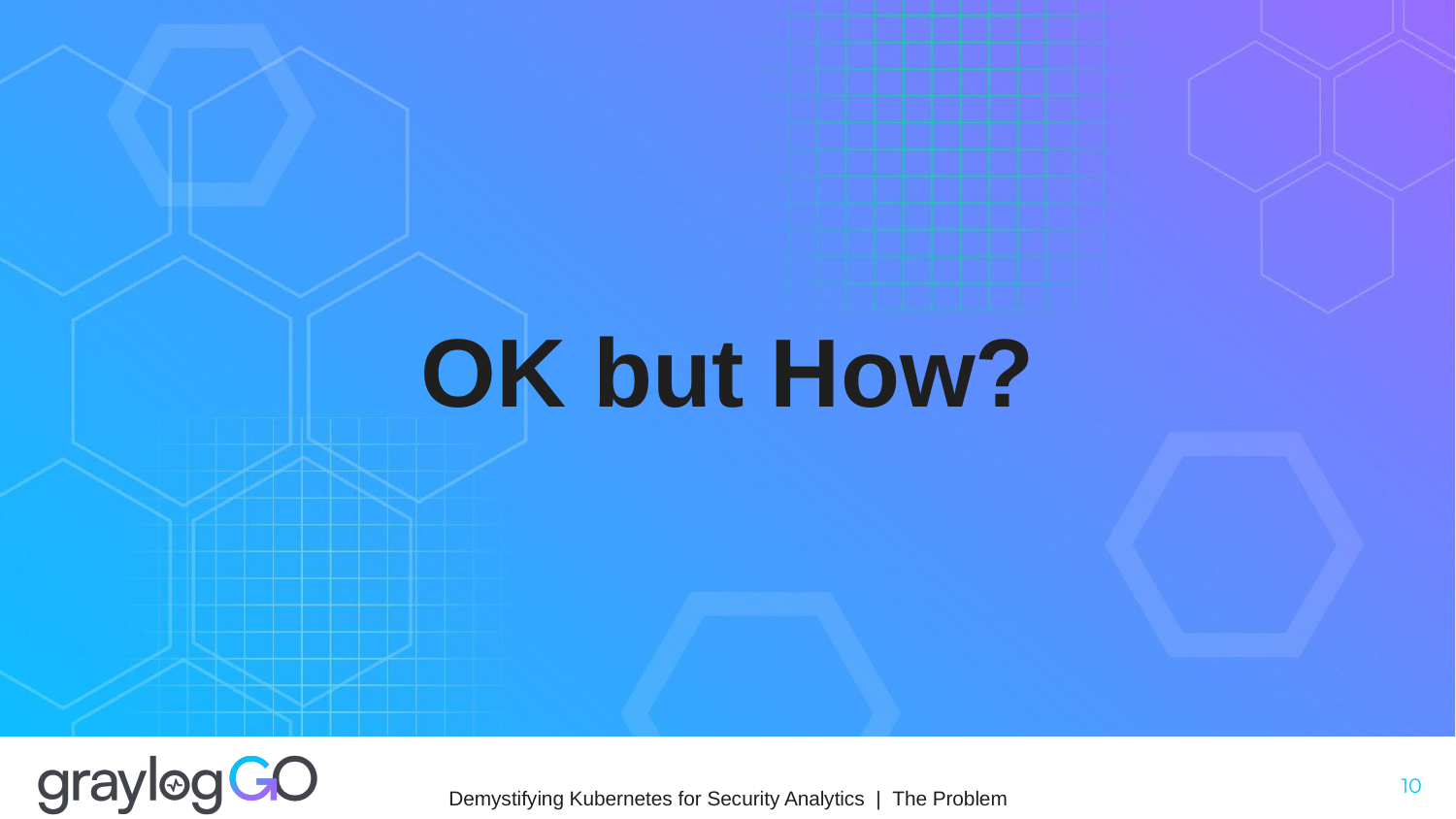

# OK but How?
10
Demystifying Kubernetes for Security Analytics  |  The Problem